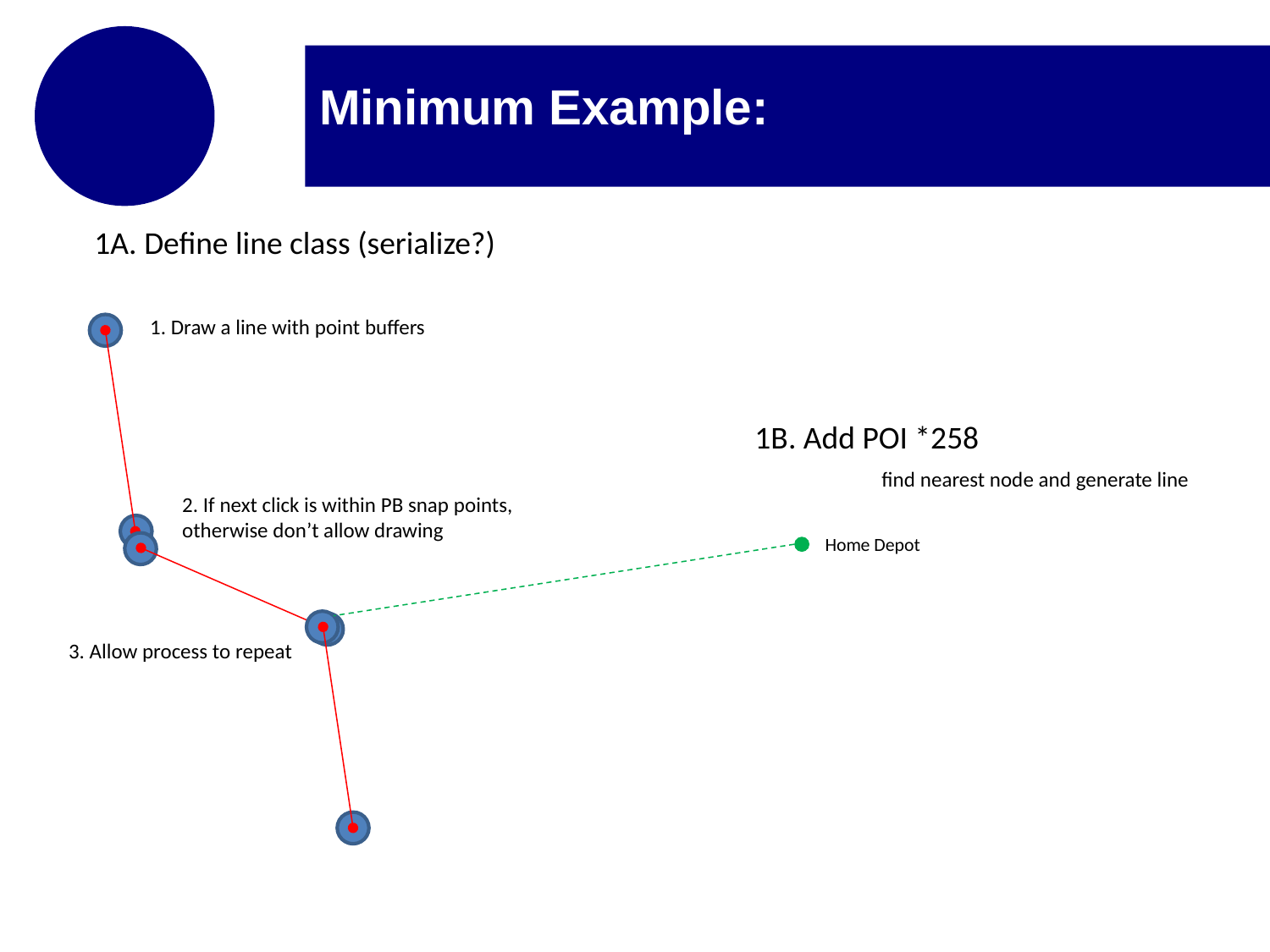

# Minimum Example:
1A. Define line class (serialize?)
1. Draw a line with point buffers

1B. Add POI *258
	find nearest node and generate line

2. If next click is within PB snap points,
otherwise don’t allow drawing

Home Depot

3. Allow process to repeat